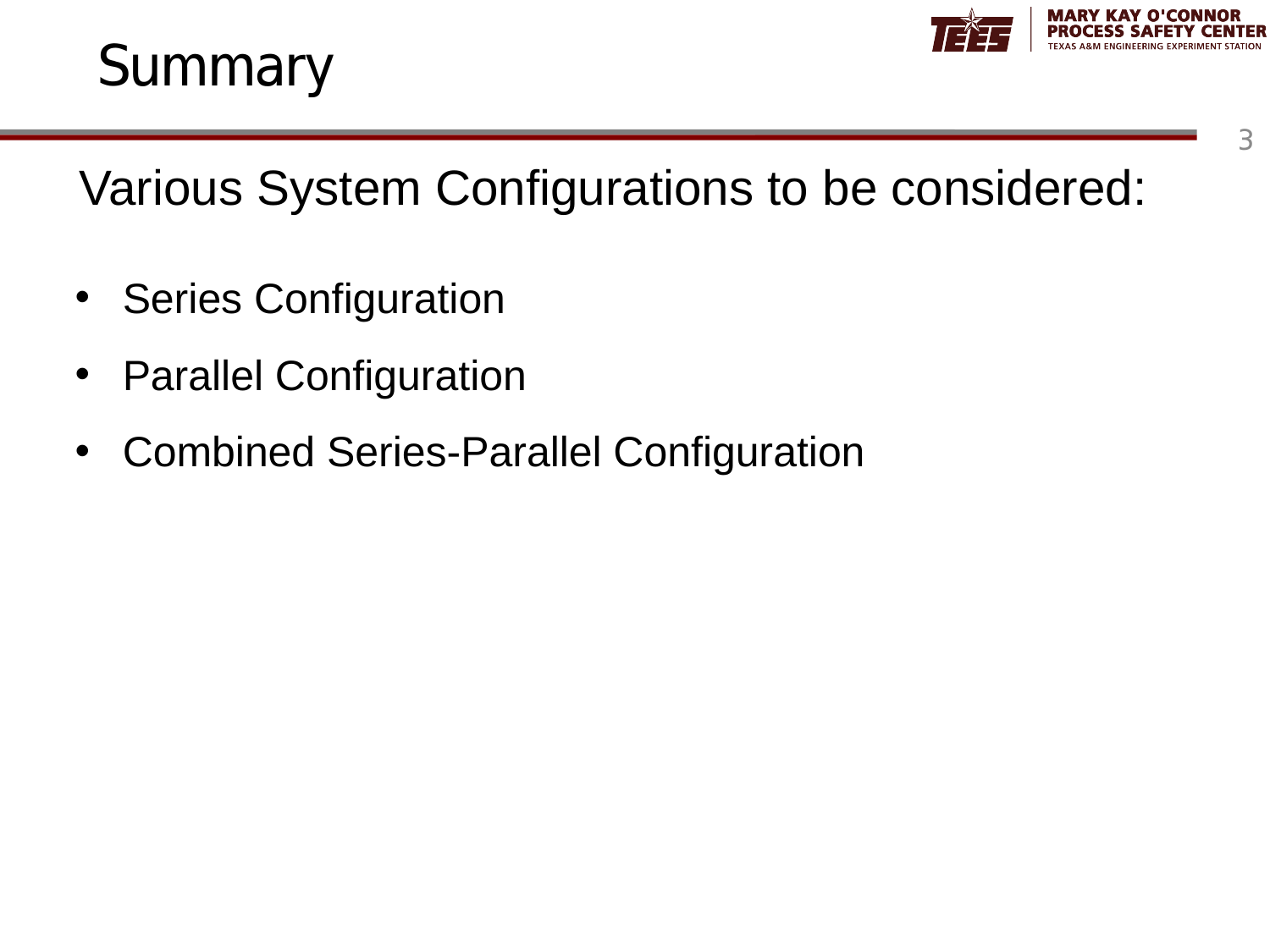

# Summary
Various System Configurations to be considered:
Series Configuration
Parallel Configuration
Combined Series-Parallel Configuration